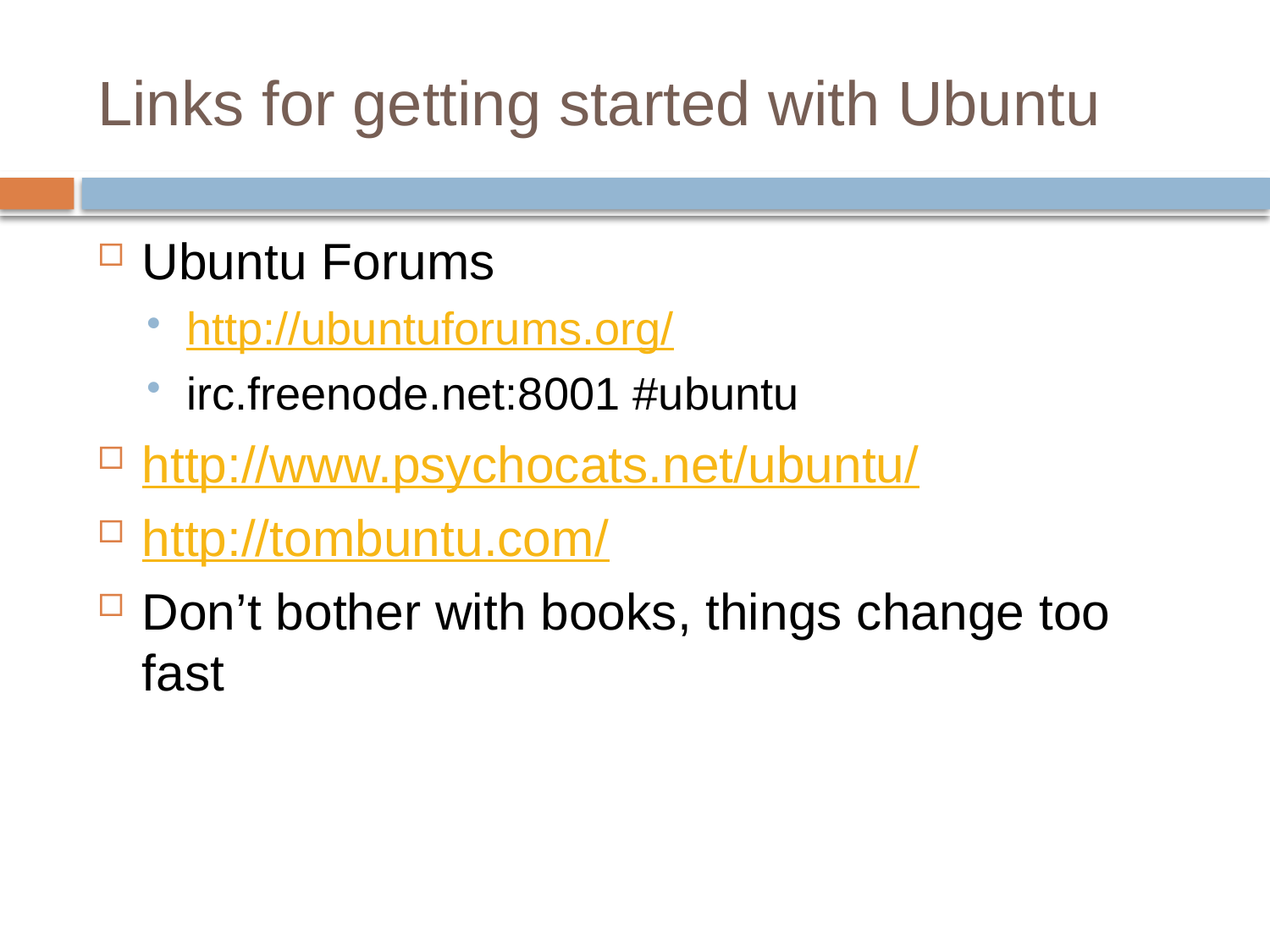

# Links for getting started with Ubuntu
Ubuntu Forums
http://ubuntuforums.org/
irc.freenode.net:8001 #ubuntu
http://www.psychocats.net/ubuntu/
http://tombuntu.com/
Don’t bother with books, things change too fast